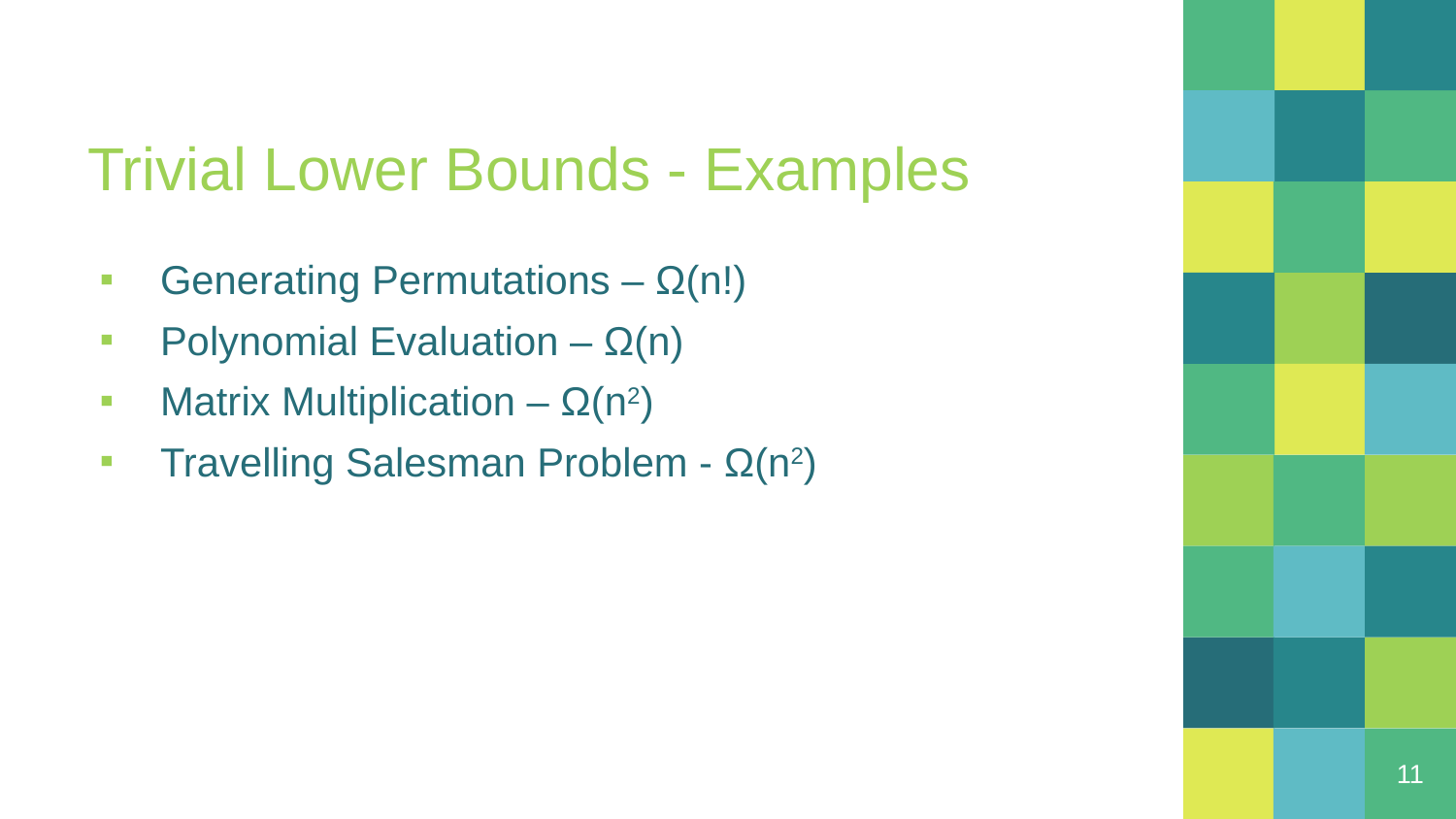

# Trivial Lower Bounds - Examples
Generating Permutations – Ω(n!)
Polynomial Evaluation – Ω(n)
Matrix Multiplication – Ω(n2)
Travelling Salesman Problem - Ω(n2)

11